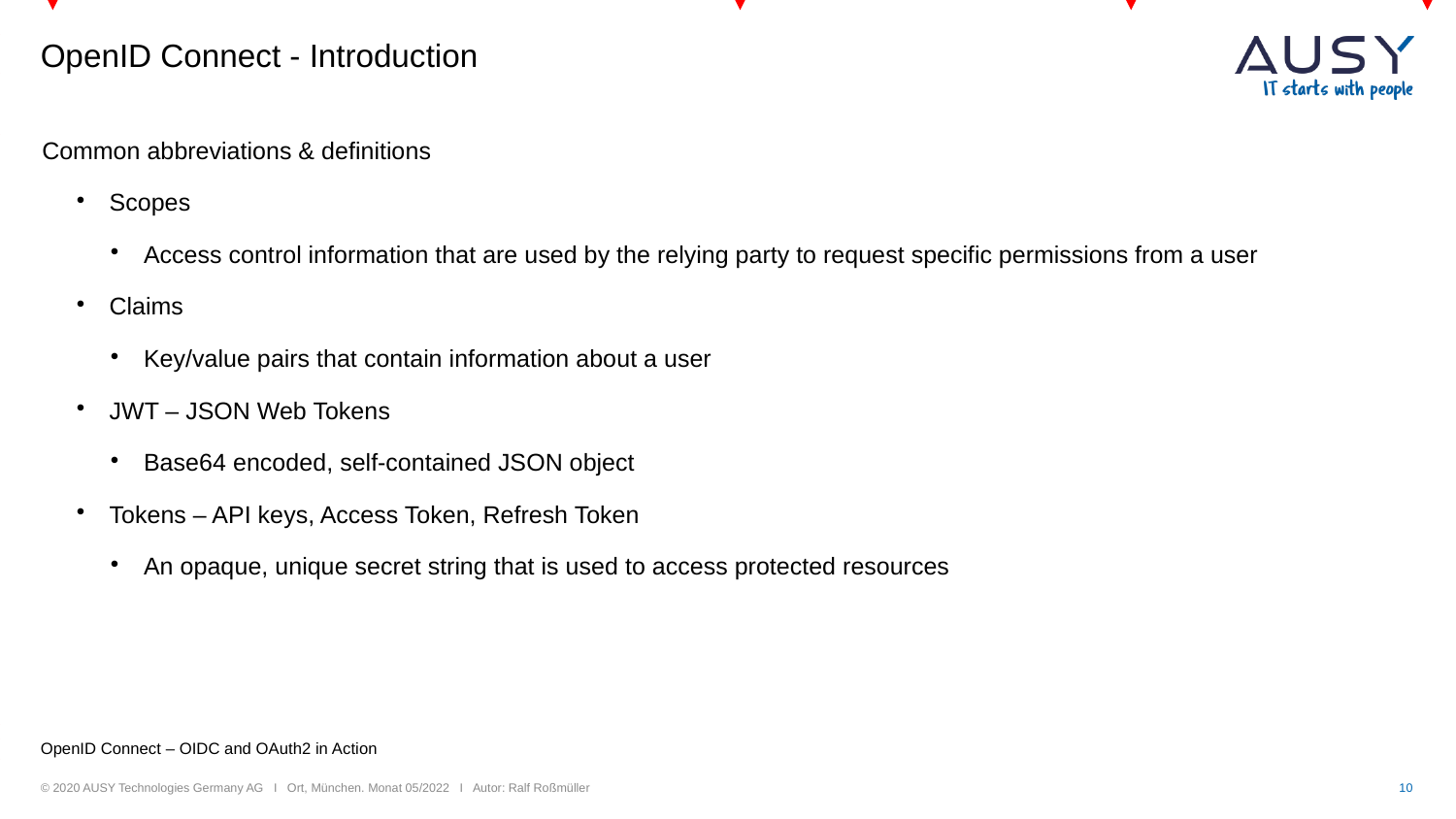

OpenID Connect - Introduction
Common abbreviations & definitions
Scopes
Access control information that are used by the relying party to request specific permissions from a user
Claims
Key/value pairs that contain information about a user
JWT – JSON Web Tokens
Base64 encoded, self-contained JSON object
Tokens – API keys, Access Token, Refresh Token
An opaque, unique secret string that is used to access protected resources

OpenID Connect – OIDC and OAuth2 in Action
© 2020 AUSY Technologies Germany AG   I   Ort, München. Monat 05/2022   I   Autor: Ralf Roßmüller